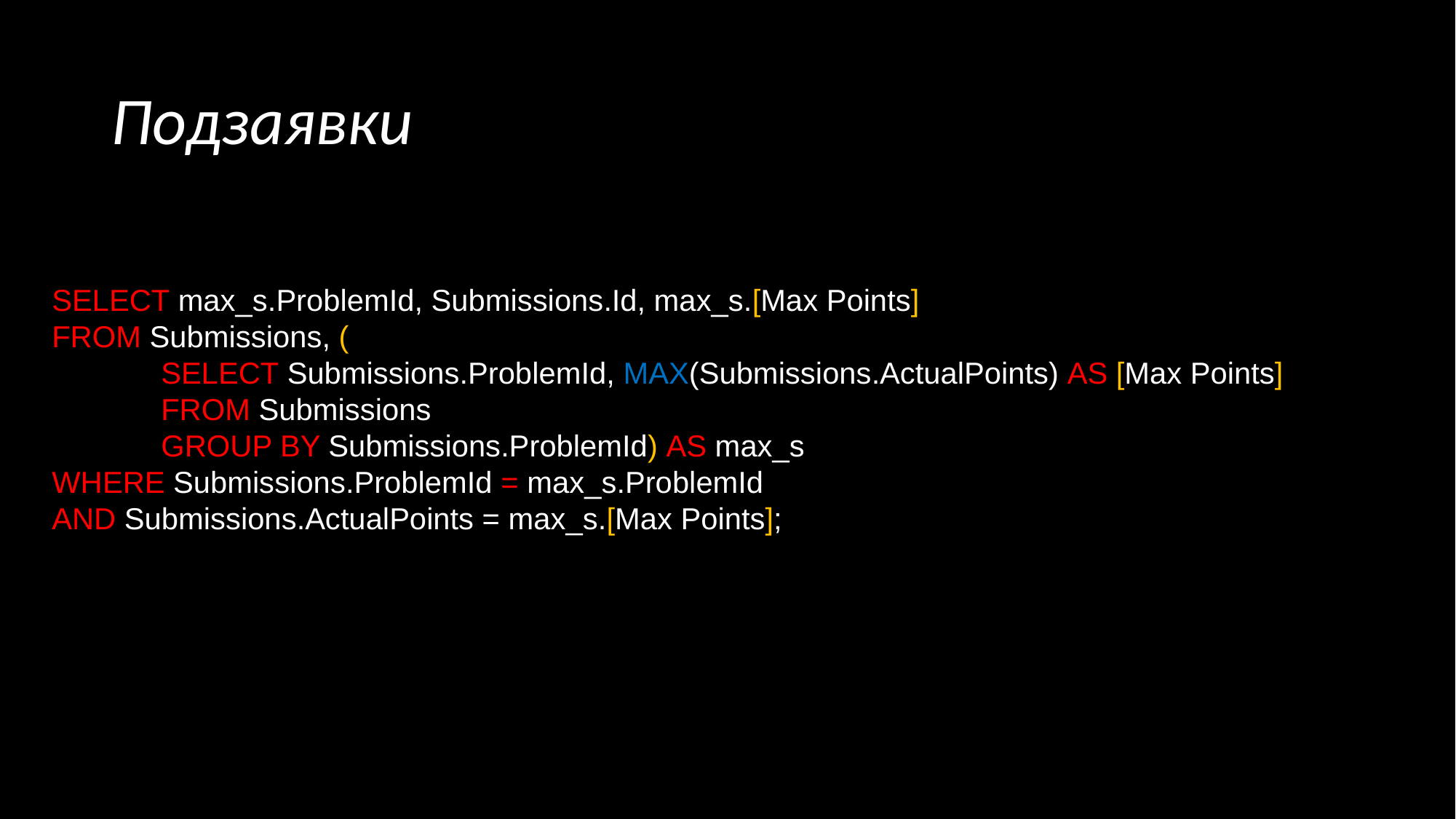

# Подзаявки
SELECT max_s.ProblemId, Submissions.Id, max_s.[Max Points]
FROM Submissions, (
	SELECT Submissions.ProblemId, MAX(Submissions.ActualPoints) AS [Max Points]
	FROM Submissions
	GROUP BY Submissions.ProblemId) AS max_s
WHERE Submissions.ProblemId = max_s.ProblemId
AND Submissions.ActualPoints = max_s.[Max Points];